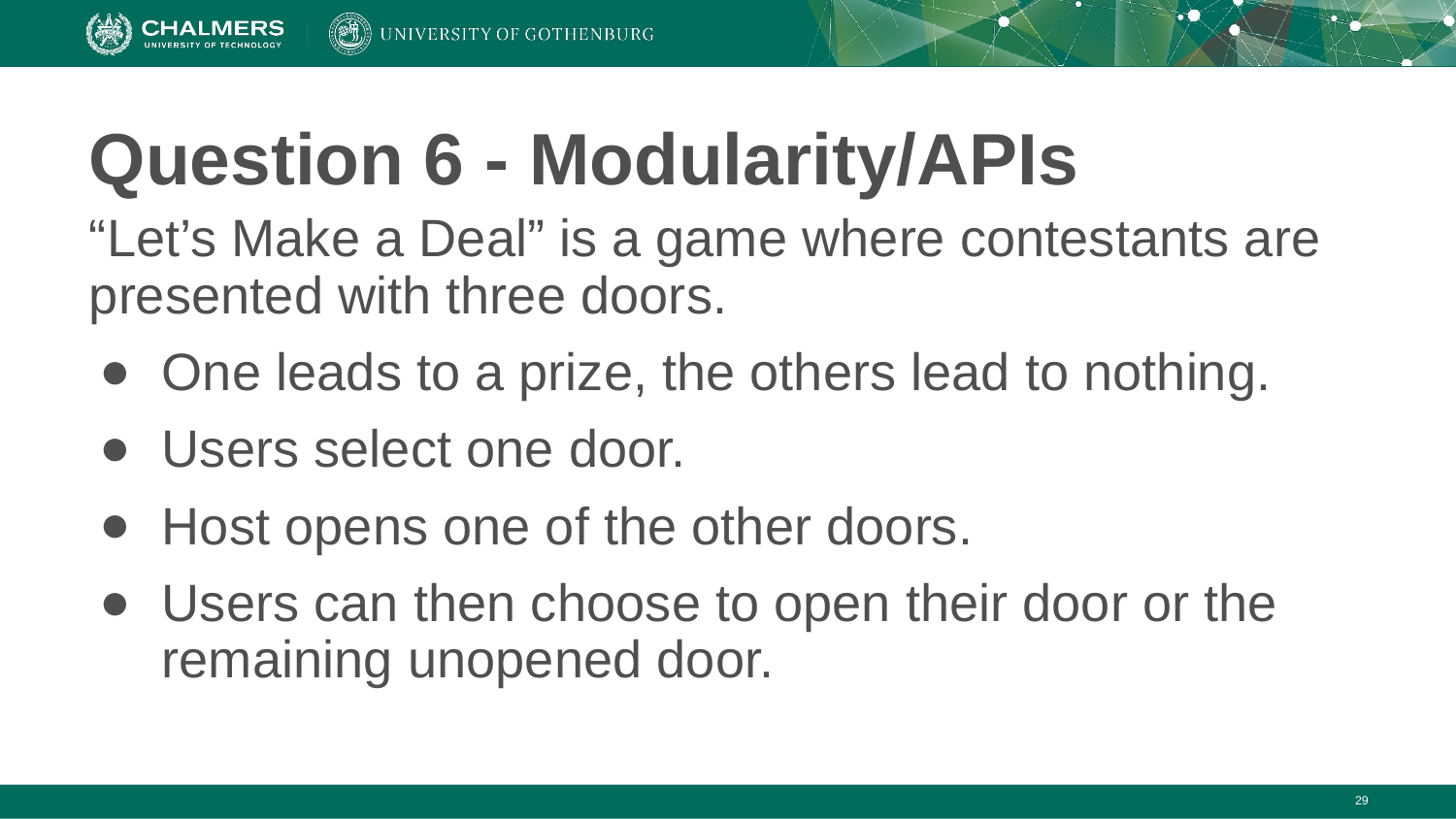

# Question 6 - Modularity/APIs
“Let’s Make a Deal” is a game where contestants are presented with three doors.
One leads to a prize, the others lead to nothing.
Users select one door.
Host opens one of the other doors.
Users can then choose to open their door or the remaining unopened door.
29